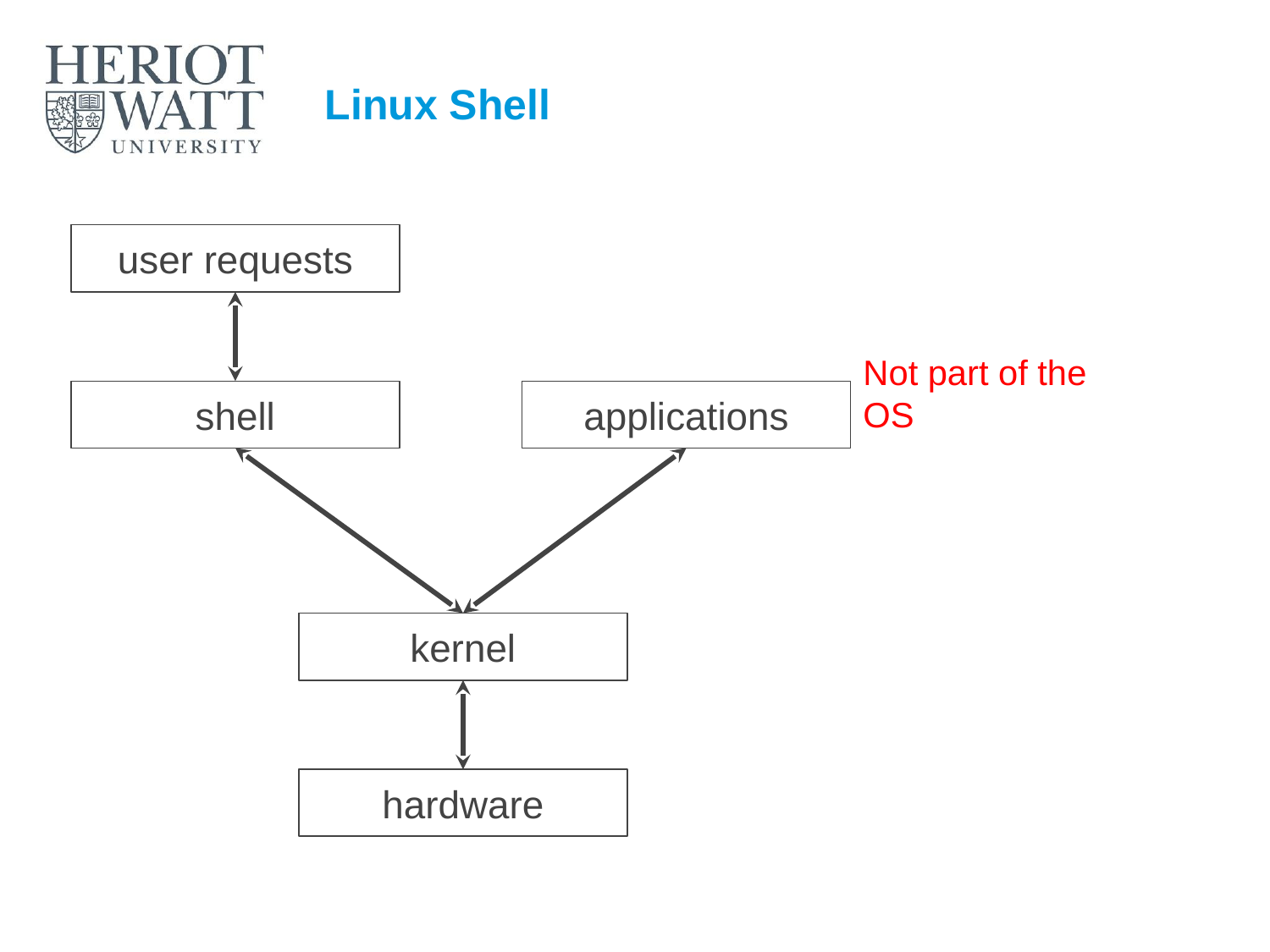

Linux Shell
user requests
Not part of the OS
shell
applications
kernel
hardware